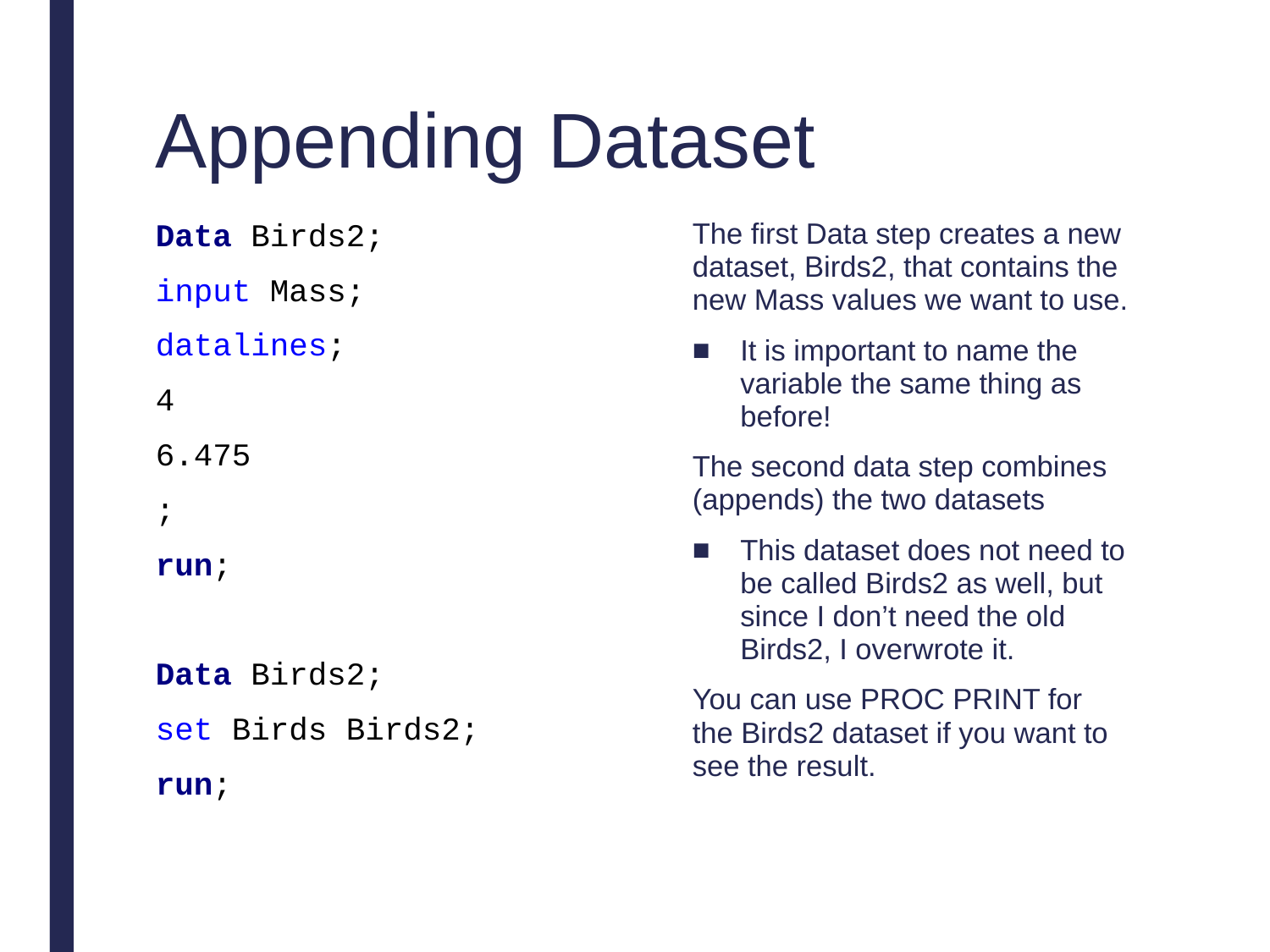

# Appending Dataset
Data Birds2;
input Mass;
datalines;
4
6.475
;
run;

Data Birds2;
set Birds Birds2;
run;
The first Data step creates a new dataset, Birds2, that contains the new Mass values we want to use.
It is important to name the variable the same thing as before!
The second data step combines (appends) the two datasets
This dataset does not need to be called Birds2 as well, but since I don’t need the old Birds2, I overwrote it.
You can use PROC PRINT for the Birds2 dataset if you want to see the result.